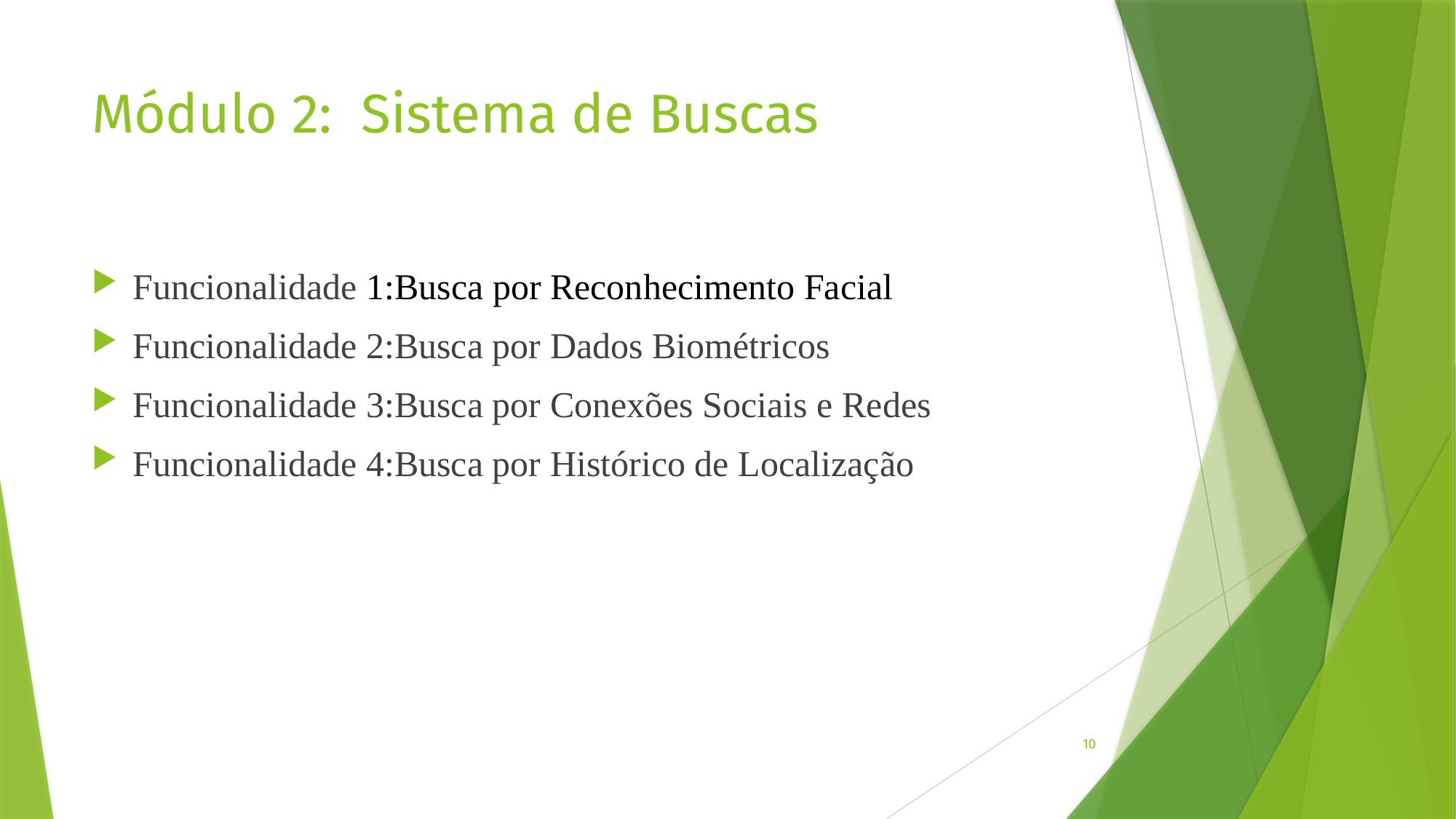

# Módulo 2:  Sistema de Buscas
Funcionalidade 1:Busca por Reconhecimento Facial
Funcionalidade 2:Busca por Dados Biométricos
Funcionalidade 3:Busca por Conexões Sociais e Redes
Funcionalidade 4:Busca por Histórico de Localização

10